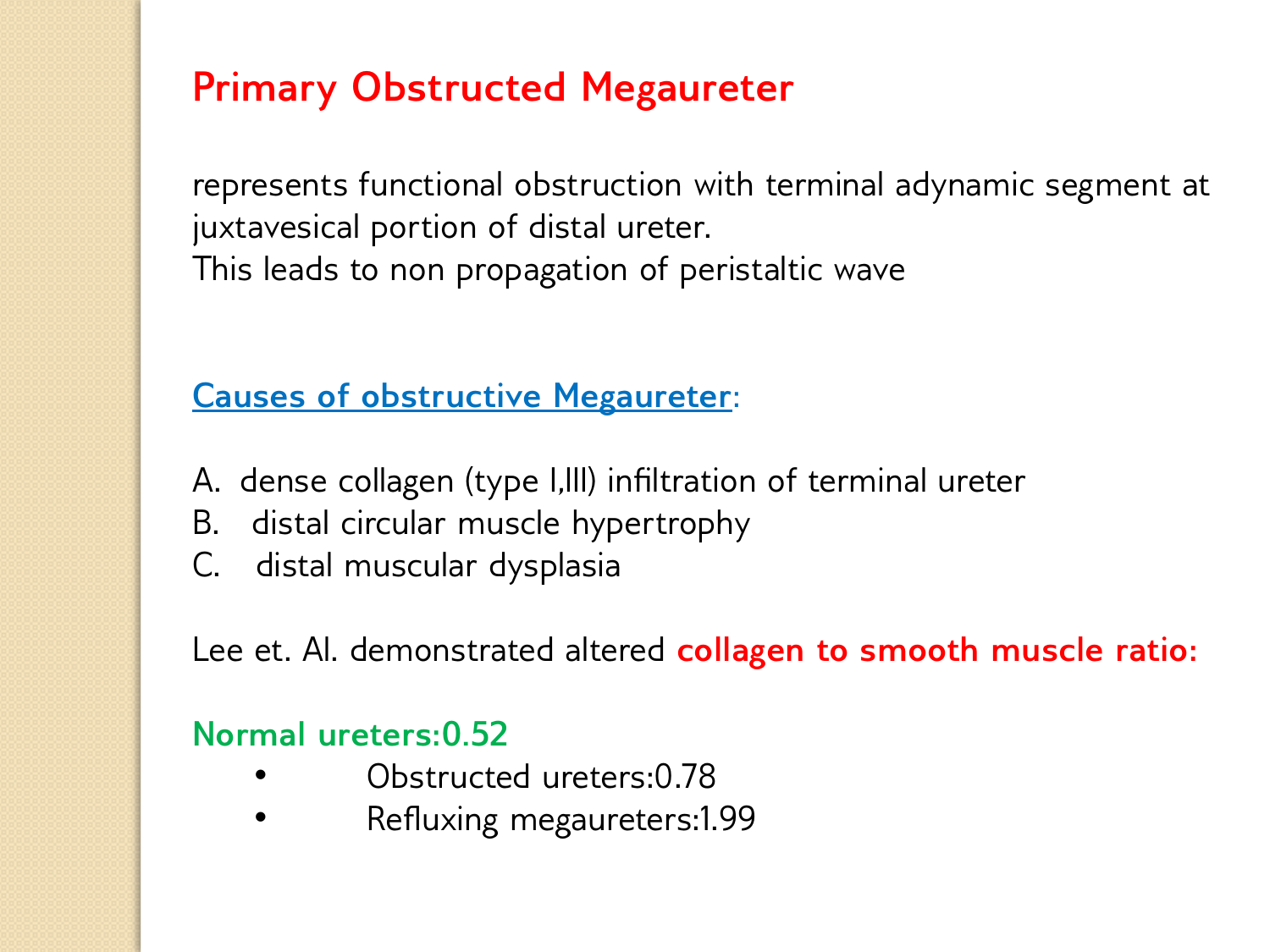

Primary Obstructed Megaureter

represents functional obstruction with terminal adynamic segment at juxtavesical portion of distal ureter.
This leads to non propagation of peristaltic wave

Causes of obstructive Megaureter:

dense collagen (type I,III) infiltration of terminal ureter
B.   distal circular muscle hypertrophy
distal muscular dysplasia

Lee et. Al. demonstrated altered collagen to smooth muscle ratio:

Normal ureters:0.52
	Obstructed ureters:0.78
	Refluxing megaureters:1.99